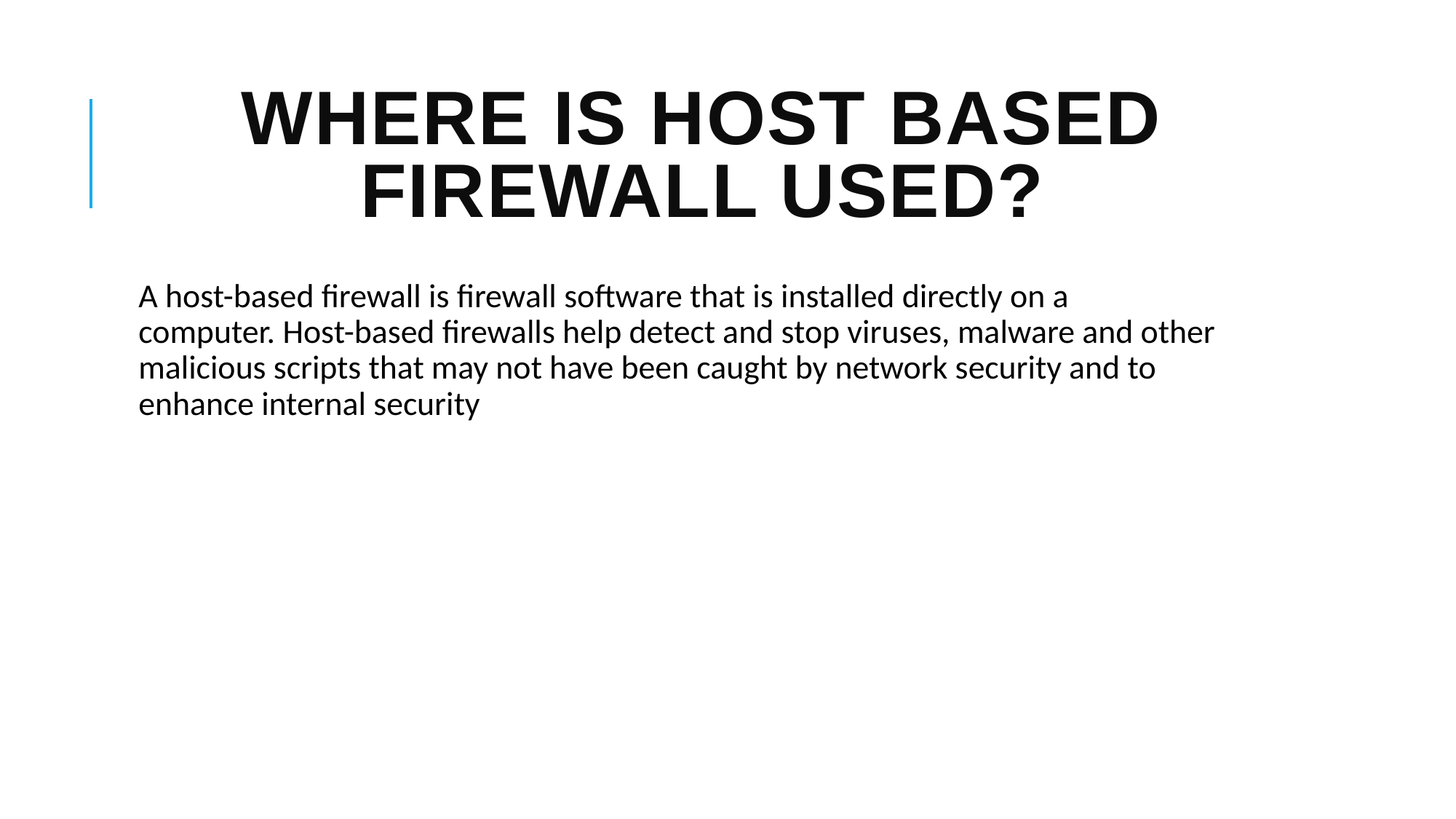

# where is host based firewall used?
A host-based firewall is firewall software that is installed directly on a computer. Host-based firewalls help detect and stop viruses, malware and other malicious scripts that may not have been caught by network security and to enhance internal security